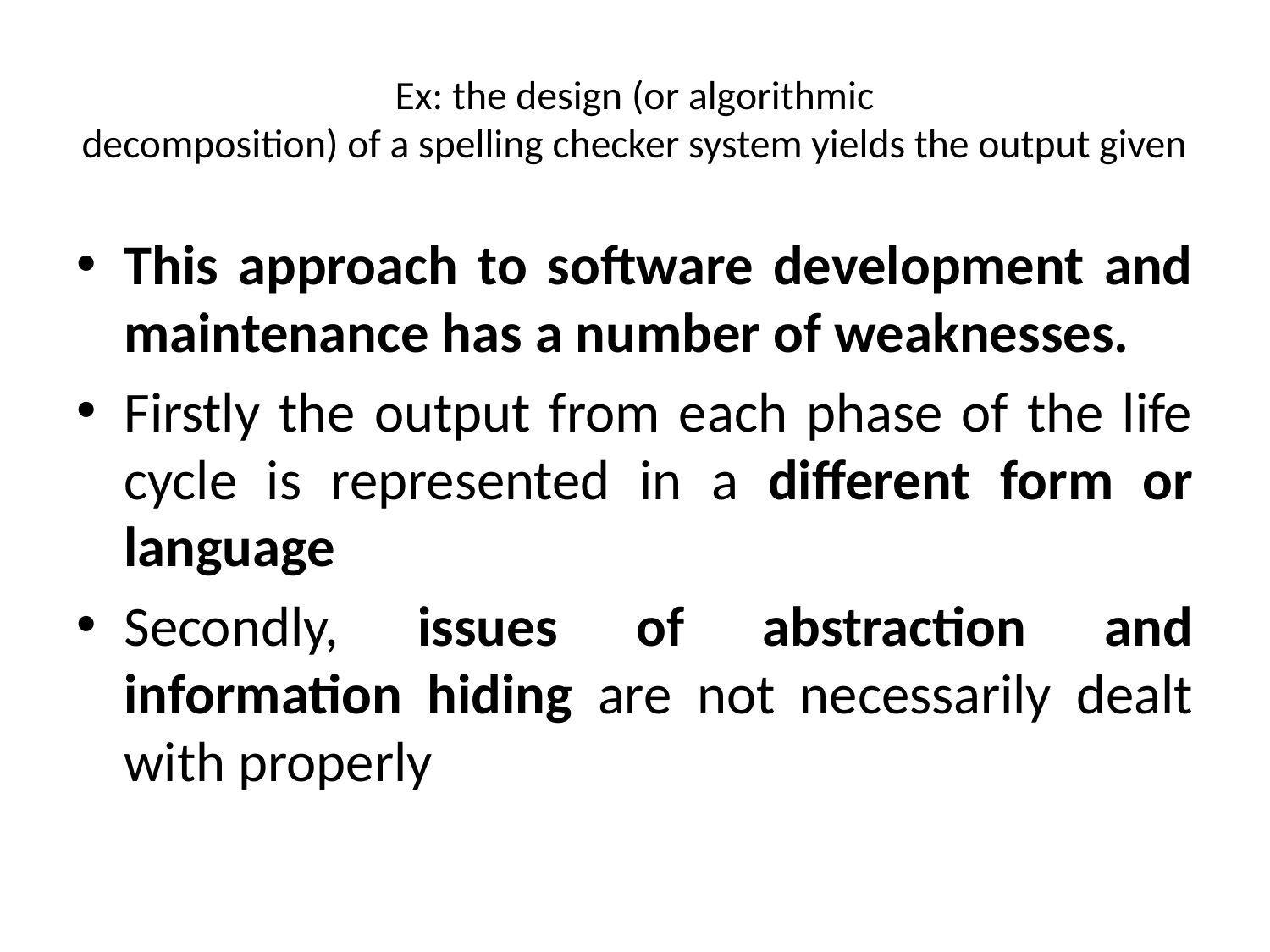

# Ex: the design (or algorithmic decomposition) of a spelling checker system yields the output given
This approach to software development and maintenance has a number of weaknesses.
Firstly the output from each phase of the life cycle is represented in a different form or language
Secondly, issues of abstraction and information hiding are not necessarily dealt with properly